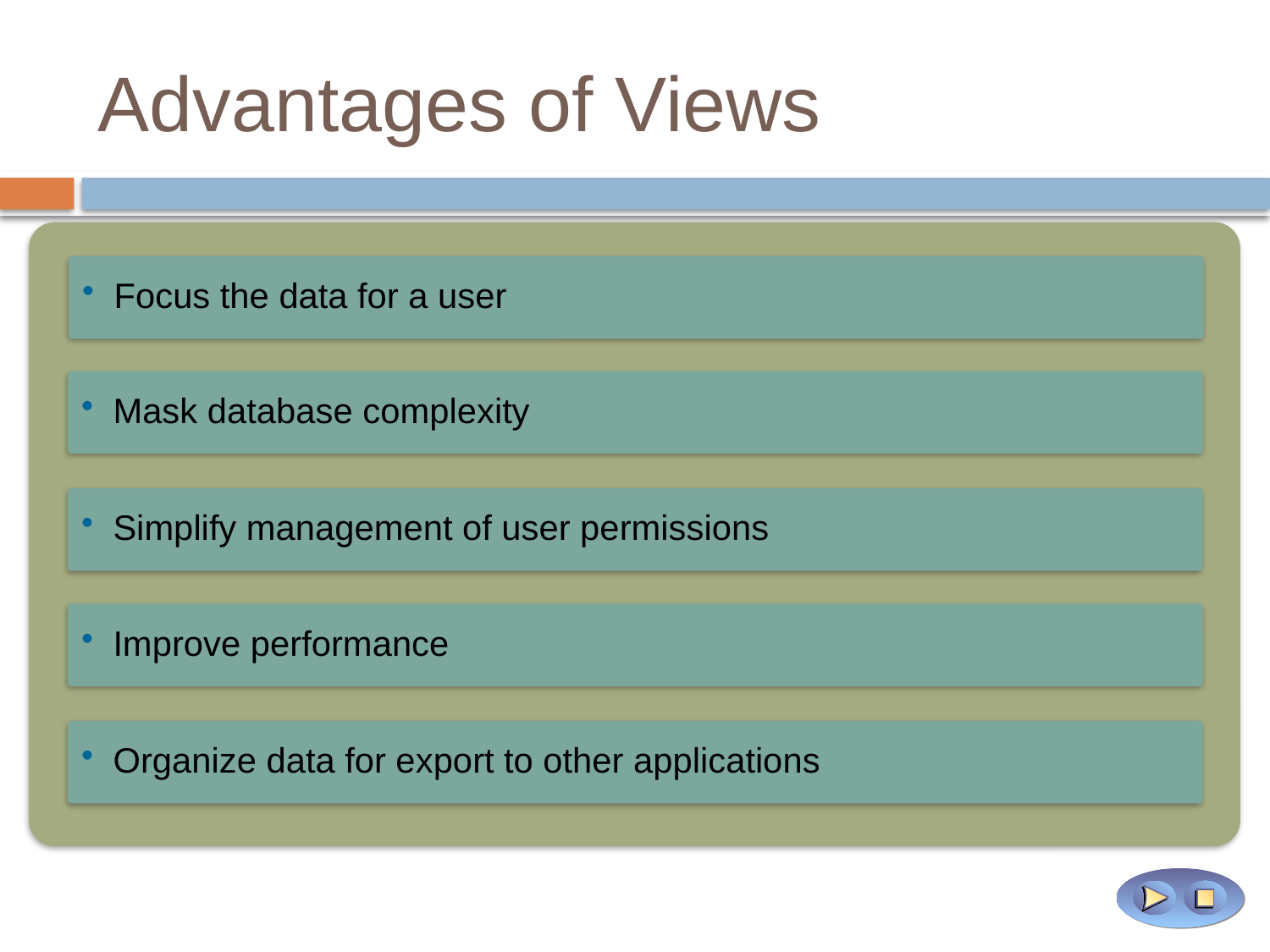

# Advantages of Views

Focus the data for a user
Mask database complexity
Simplify management of user permissions
Improve performance
Organize data for export to other applications